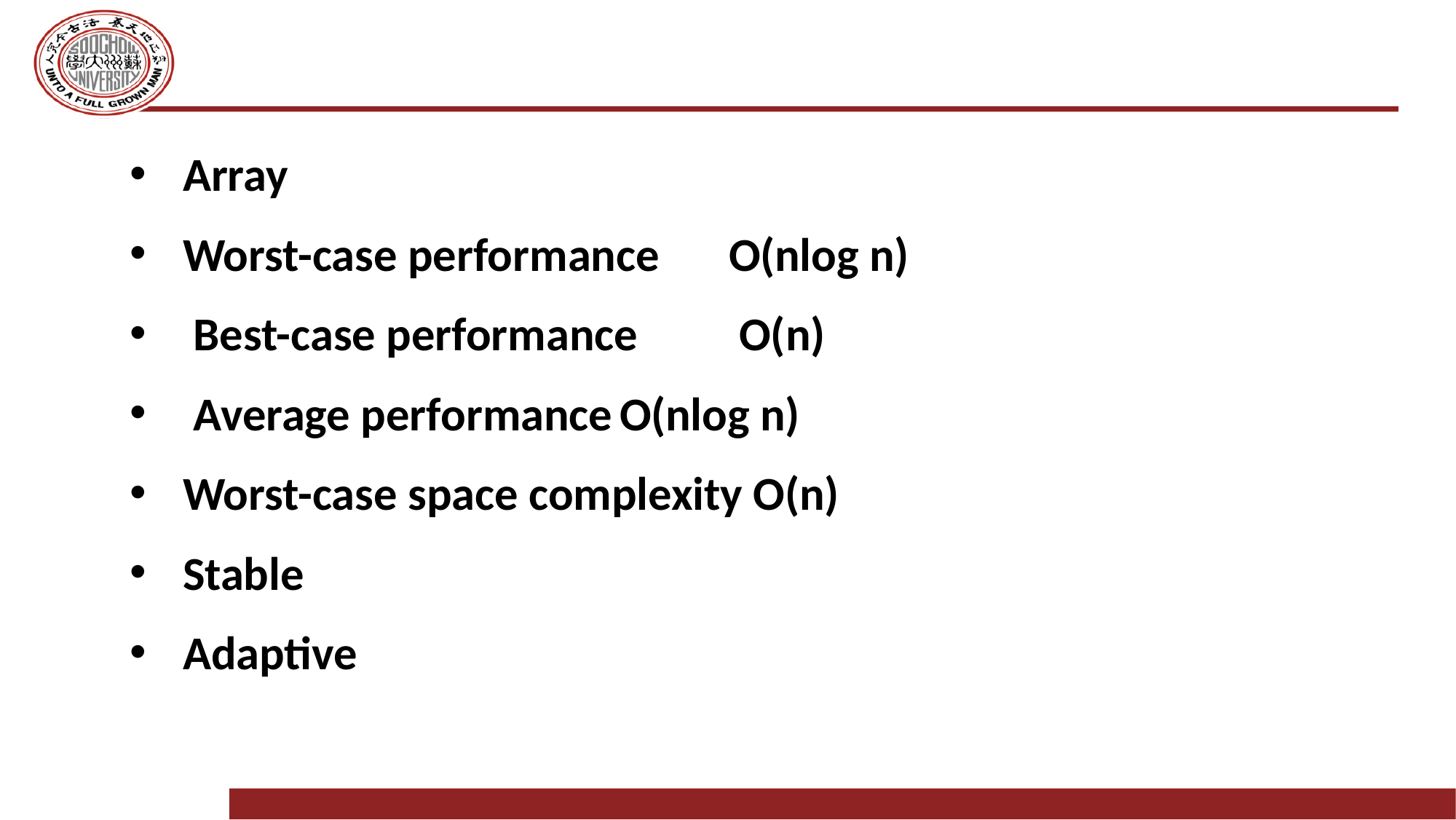

#
Array
Worst-case performance	O(nlog n)
 Best-case performance	 O(n)
 Average performance	O(nlog n)
Worst-case space complexity O(n)
Stable
Adaptive